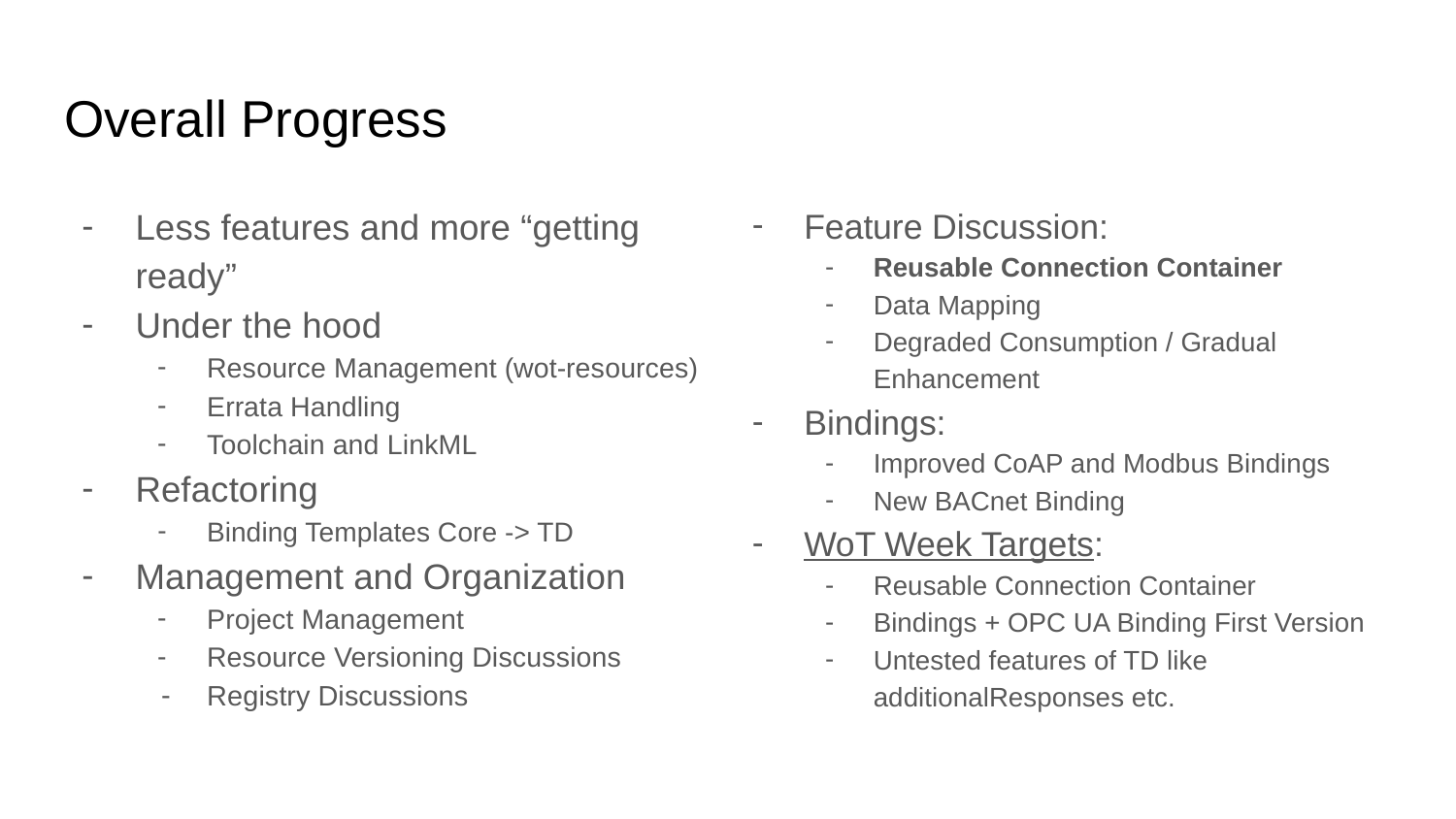

# Overall Progress
Less features and more “getting ready”
Under the hood
Resource Management (wot-resources)
Errata Handling
Toolchain and LinkML
Refactoring
Binding Templates Core -> TD
Management and Organization
Project Management
Resource Versioning Discussions
Registry Discussions
Feature Discussion:
Reusable Connection Container
Data Mapping
Degraded Consumption / Gradual Enhancement
Bindings:
Improved CoAP and Modbus Bindings
New BACnet Binding
WoT Week Targets:
Reusable Connection Container
Bindings + OPC UA Binding First Version
Untested features of TD like additionalResponses etc.